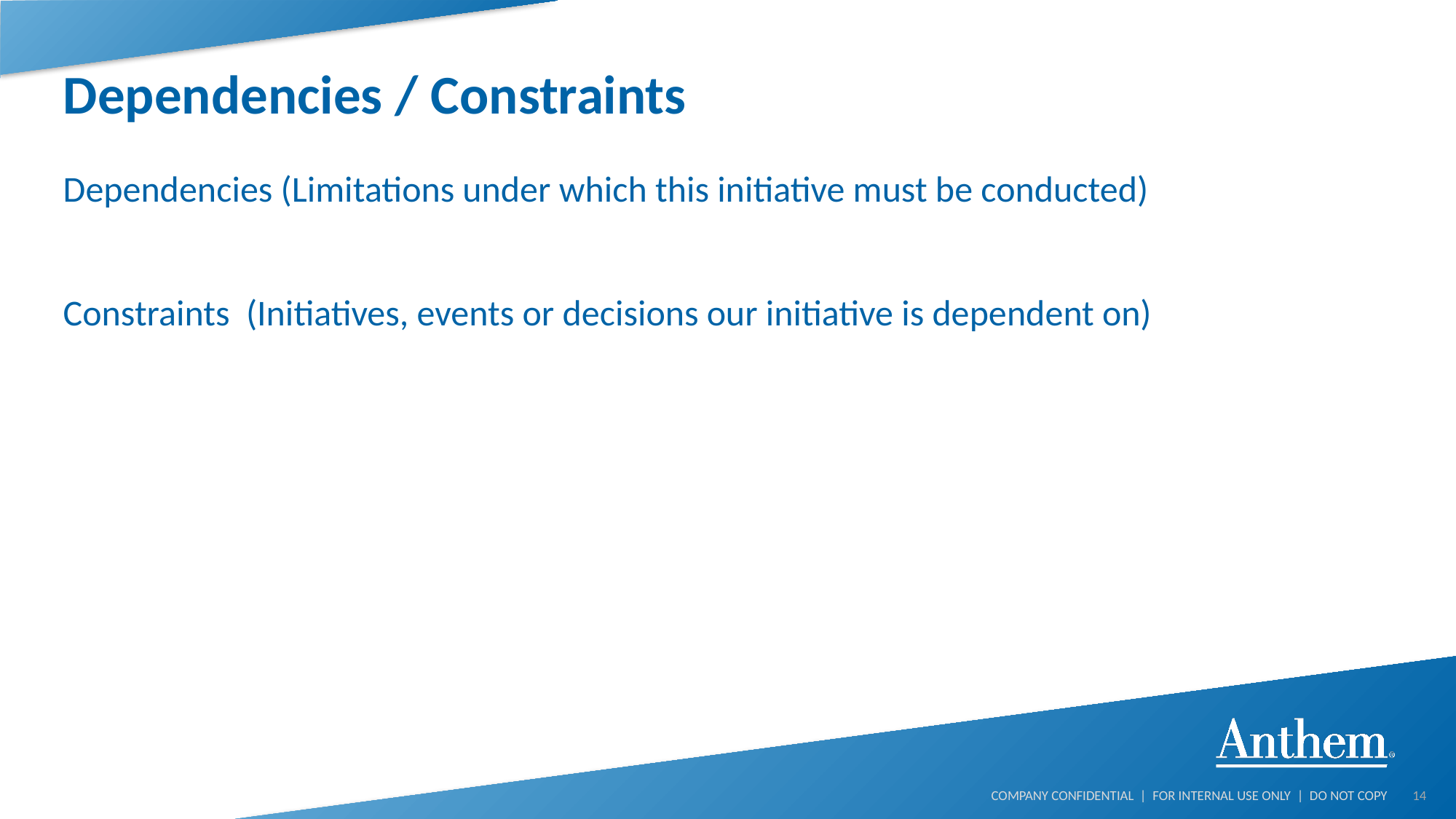

# Dependencies / Constraints
Dependencies (Limitations under which this initiative must be conducted)

Constraints  (Initiatives, events or decisions our initiative is dependent on)
14
COMPANY CONFIDENTIAL  |  FOR INTERNAL USE ONLY  |  DO NOT COPY